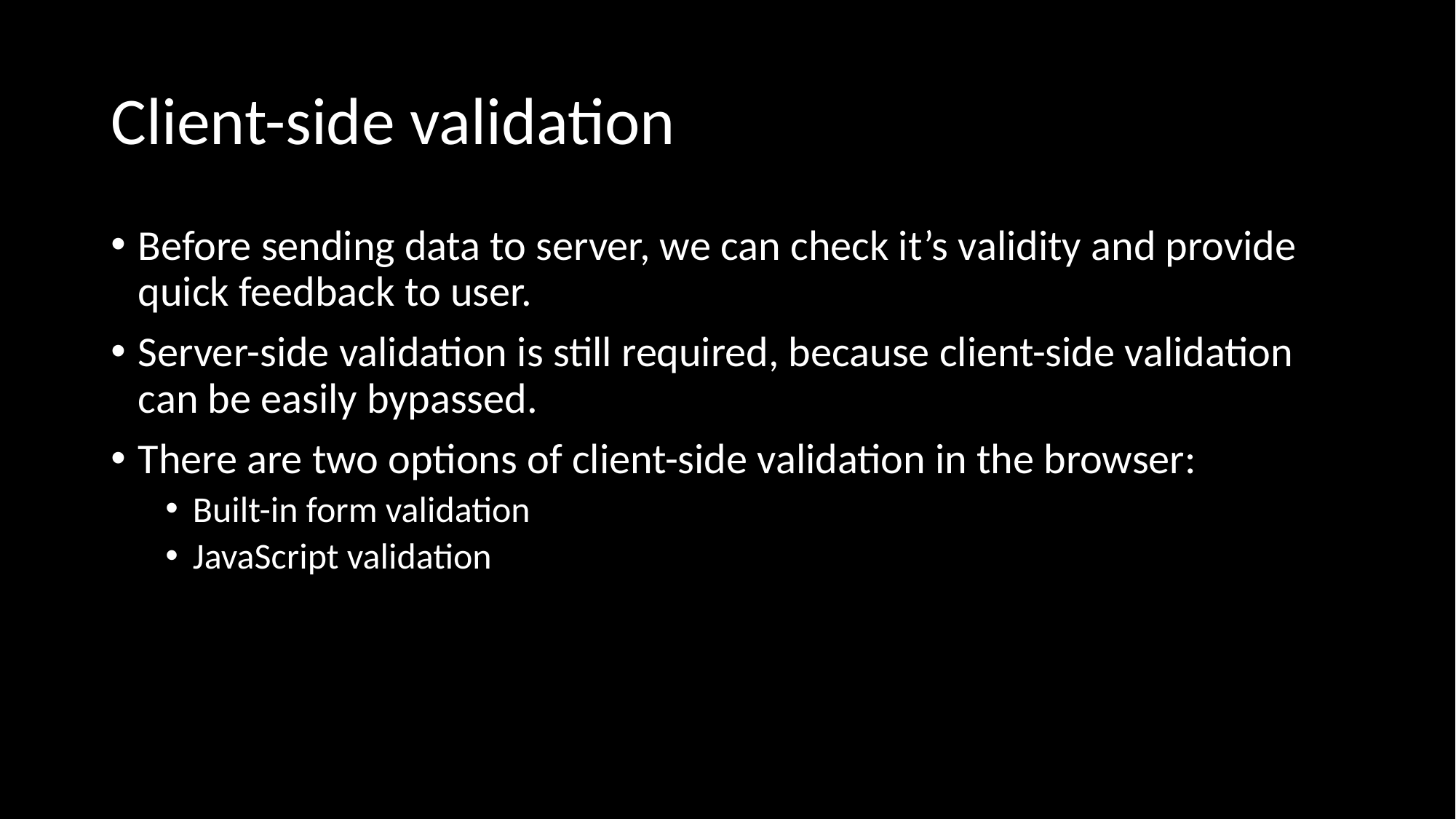

# Client-side validation
Before sending data to server, we can check it’s validity and provide quick feedback to user.
Server-side validation is still required, because client-side validation can be easily bypassed.
There are two options of client-side validation in the browser:
Built-in form validation
JavaScript validation